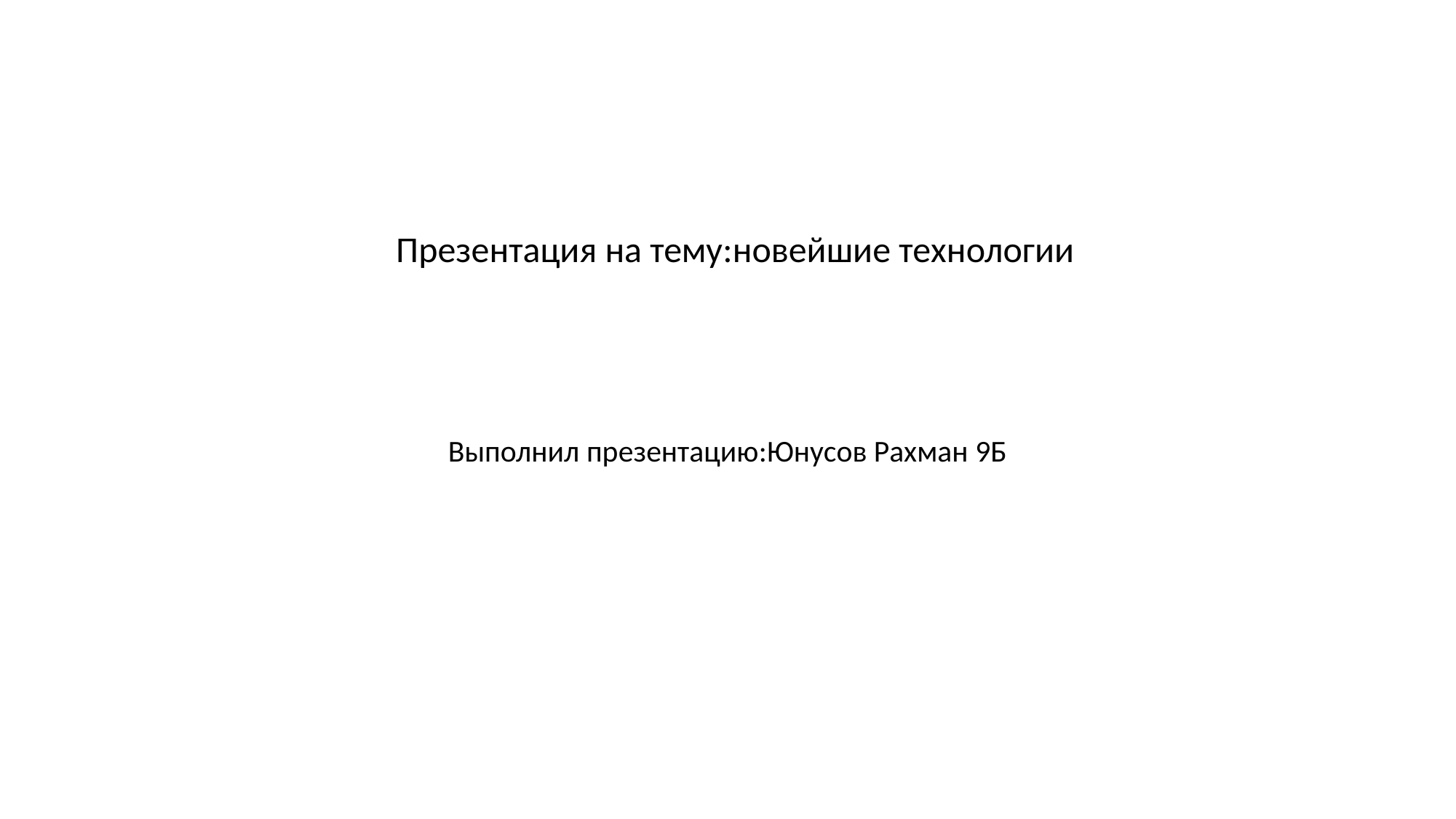

# Презентация на тему:новейшие технологии
Выполнил презентацию:Юнусов Рахман 9Б